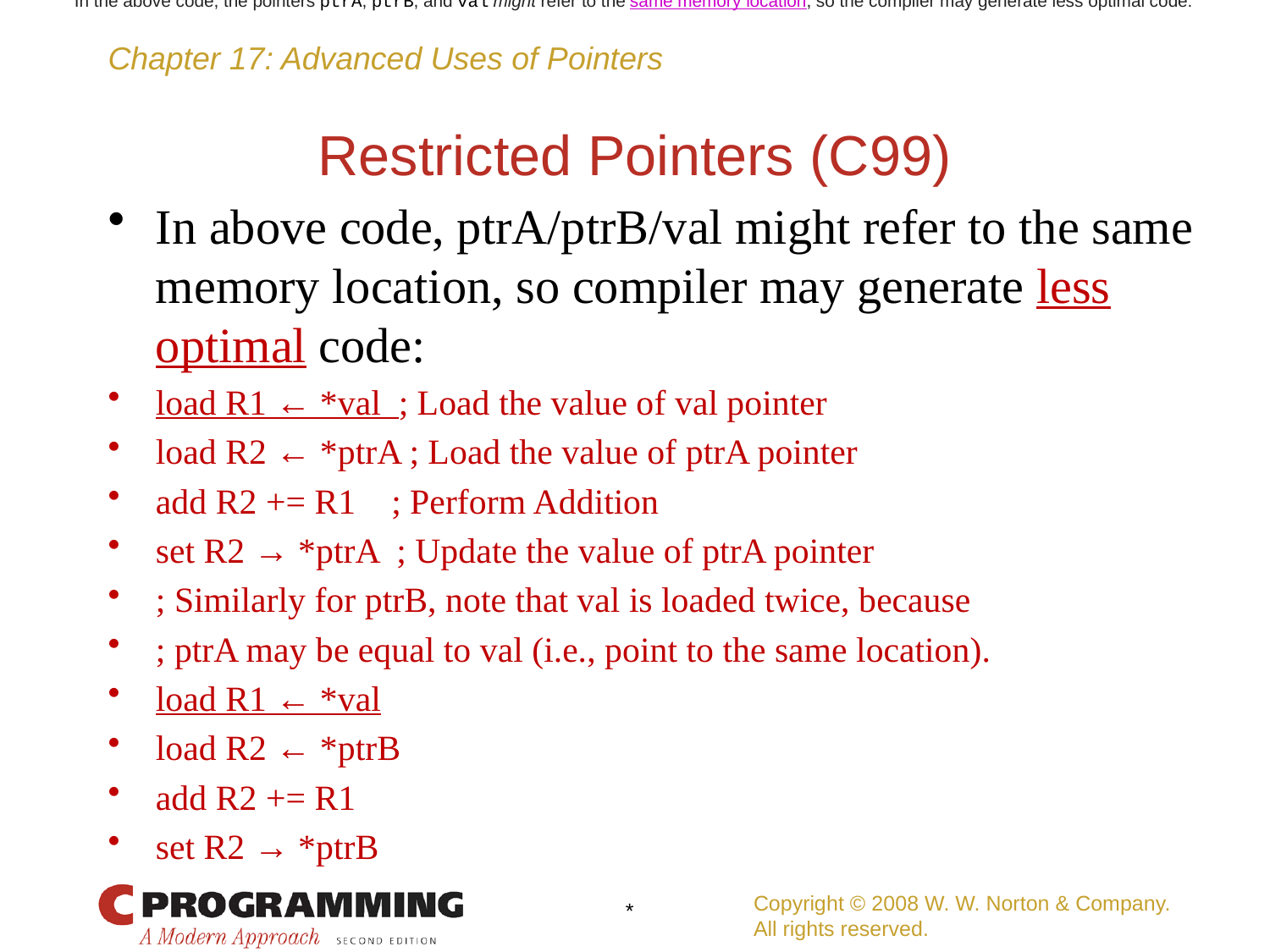

In the above code, the pointers ptrA, ptrB, and val might refer to the same memory location, so the compiler may generate less optimal code:
# Restricted Pointers (C99)
In above code, ptrA/ptrB/val might refer to the same memory location, so compiler may generate less optimal code:
load R1 ← *val  ; Load the value of val pointer
load R2 ← *ptrA ; Load the value of ptrA pointer
add R2 += R1    ; Perform Addition
set R2 → *ptrA  ; Update the value of ptrA pointer
; Similarly for ptrB, note that val is loaded twice, because
; ptrA may be equal to val (i.e., point to the same location).
load R1 ← *val
load R2 ← *ptrB
add R2 += R1
set R2 → *ptrB
Copyright © 2008 W. W. Norton & Company.
All rights reserved.
*